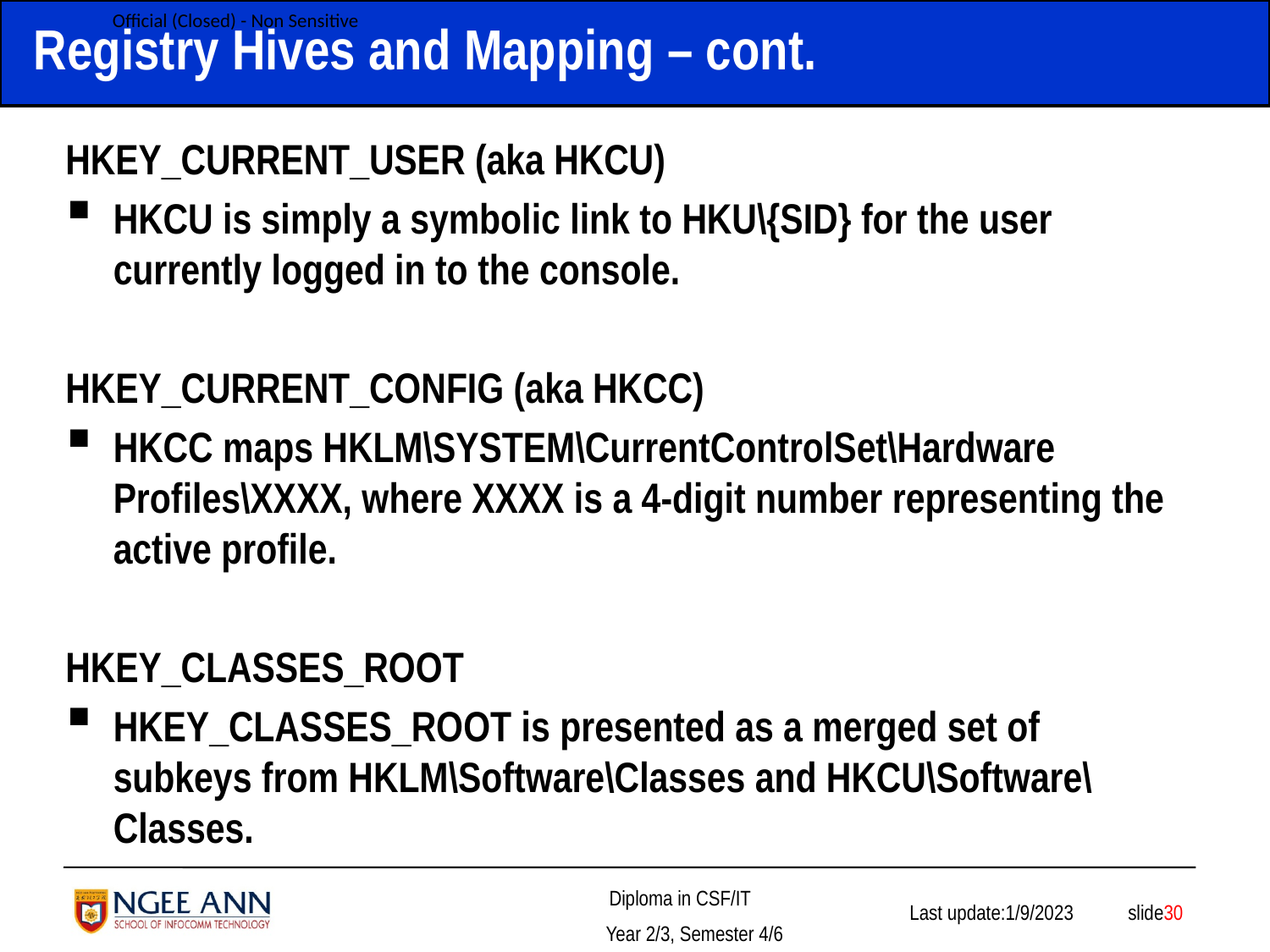

# Registry Hives and Mapping – cont.
HKEY_CURRENT_USER (aka HKCU)
HKCU is simply a symbolic link to HKU\{SID} for the user currently logged in to the console.

HKEY_CURRENT_CONFIG (aka HKCC)
HKCC maps HKLM\SYSTEM\CurrentControlSet\Hardware Profiles\XXXX, where XXXX is a 4-digit number representing the active profile.

HKEY_CLASSES_ROOT
HKEY_CLASSES_ROOT is presented as a merged set of subkeys from HKLM\Software\Classes and HKCU\Software\Classes.

    slide30